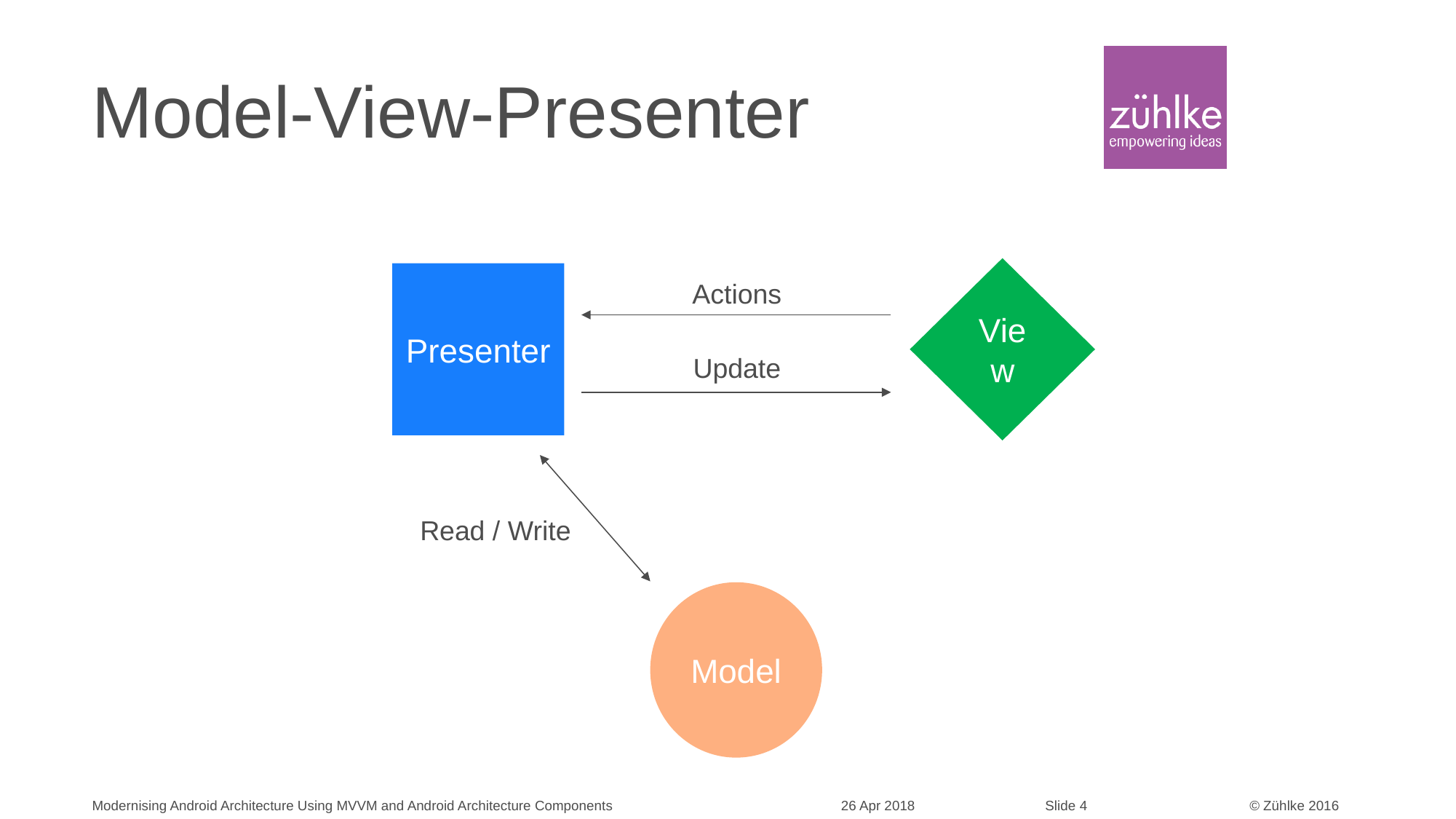

# Model-View-Presenter
View
Presenter
Actions
Update
Read / Write
Model
Modernising Android Architecture Using MVVM and Android Architecture Components
26 Apr 2018
Slide 4